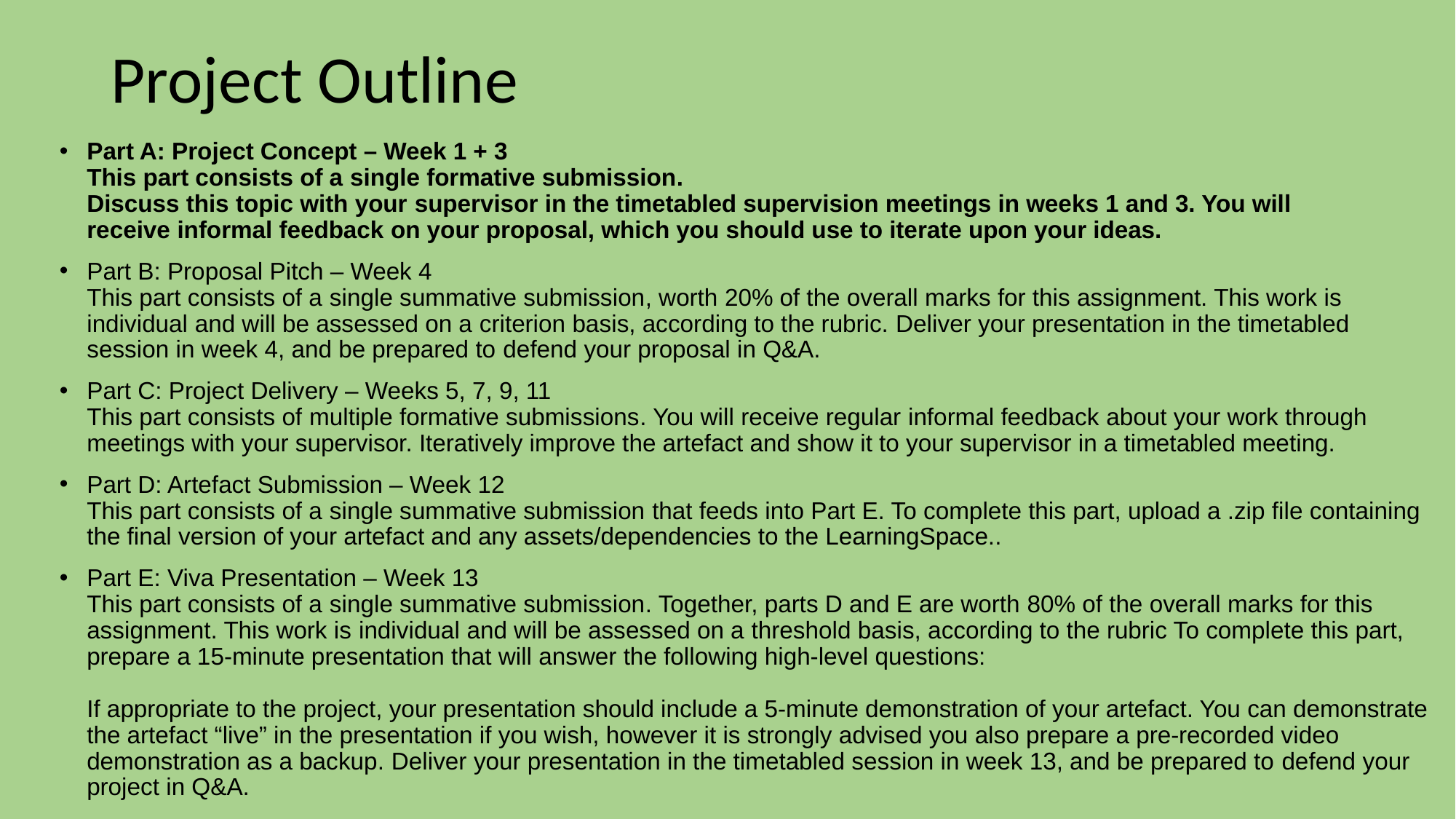

# Project Outline
Part A: Project Concept – Week 1 + 3
This part consists of a single formative submission.
Discuss this topic with your supervisor in the timetabled supervision meetings in weeks 1 and 3. You will
receive informal feedback on your proposal, which you should use to iterate upon your ideas.
Part B: Proposal Pitch – Week 4
This part consists of a single summative submission, worth 20% of the overall marks for this assignment. This work is individual and will be assessed on a criterion basis, according to the rubric. Deliver your presentation in the timetabled session in week 4, and be prepared to defend your proposal in Q&A.
Part C: Project Delivery – Weeks 5, 7, 9, 11
This part consists of multiple formative submissions. You will receive regular informal feedback about your work through meetings with your supervisor. Iteratively improve the artefact and show it to your supervisor in a timetabled meeting.
Part D: Artefact Submission – Week 12
This part consists of a single summative submission that feeds into Part E. To complete this part, upload a .zip file containing the final version of your artefact and any assets/dependencies to the LearningSpace..
Part E: Viva Presentation – Week 13
This part consists of a single summative submission. Together, parts D and E are worth 80% of the overall marks for this assignment. This work is individual and will be assessed on a threshold basis, according to the rubric To complete this part, prepare a 15-minute presentation that will answer the following high-level questions:
If appropriate to the project, your presentation should include a 5-minute demonstration of your artefact. You can demonstrate the artefact “live” in the presentation if you wish, however it is strongly advised you also prepare a pre-recorded video demonstration as a backup. Deliver your presentation in the timetabled session in week 13, and be prepared to defend your project in Q&A.